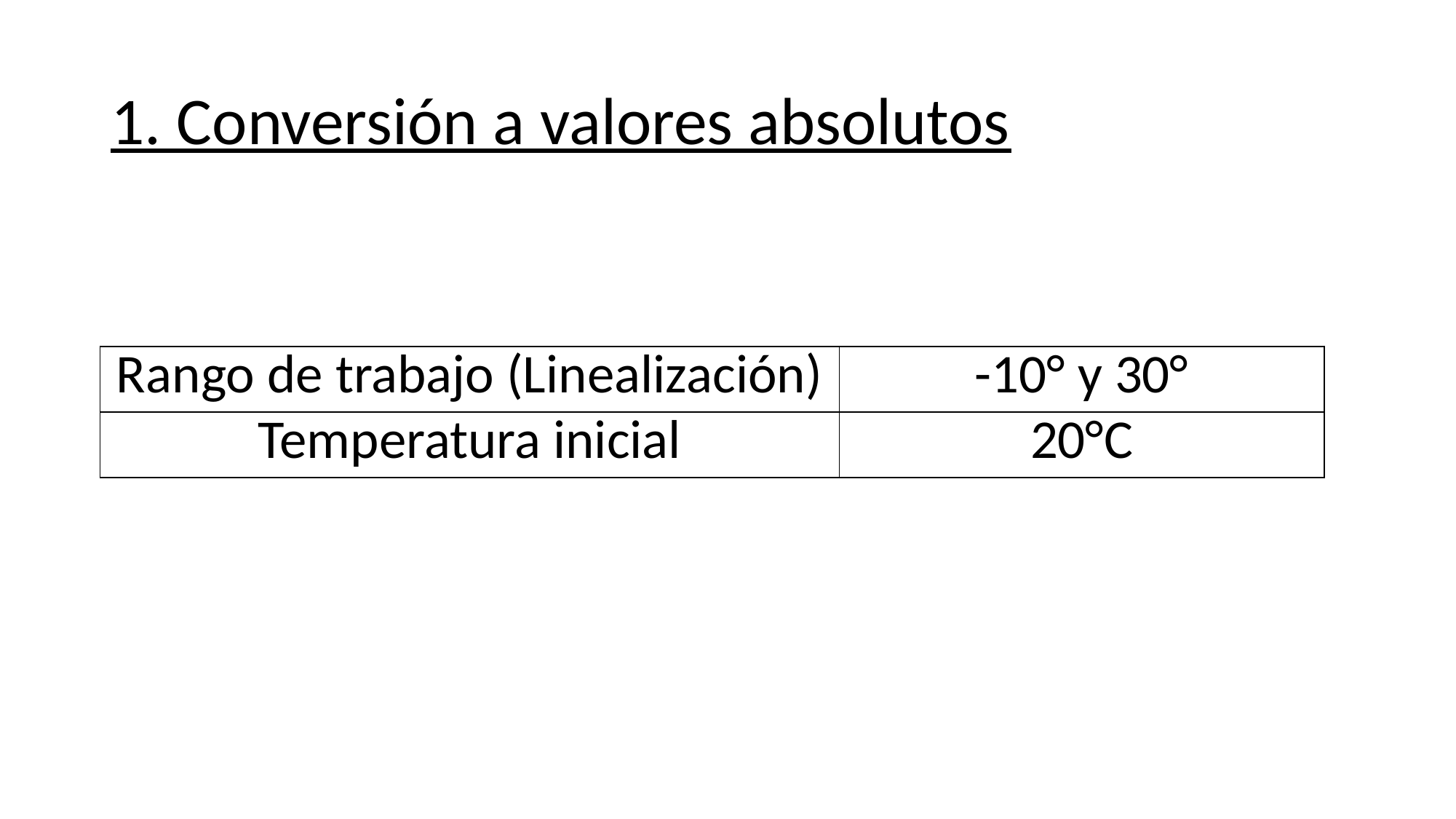

# 1. Conversión a valores absolutos
| Rango de trabajo (Linealización) | -10° y 30° |
| --- | --- |
| Temperatura inicial | 20°C |